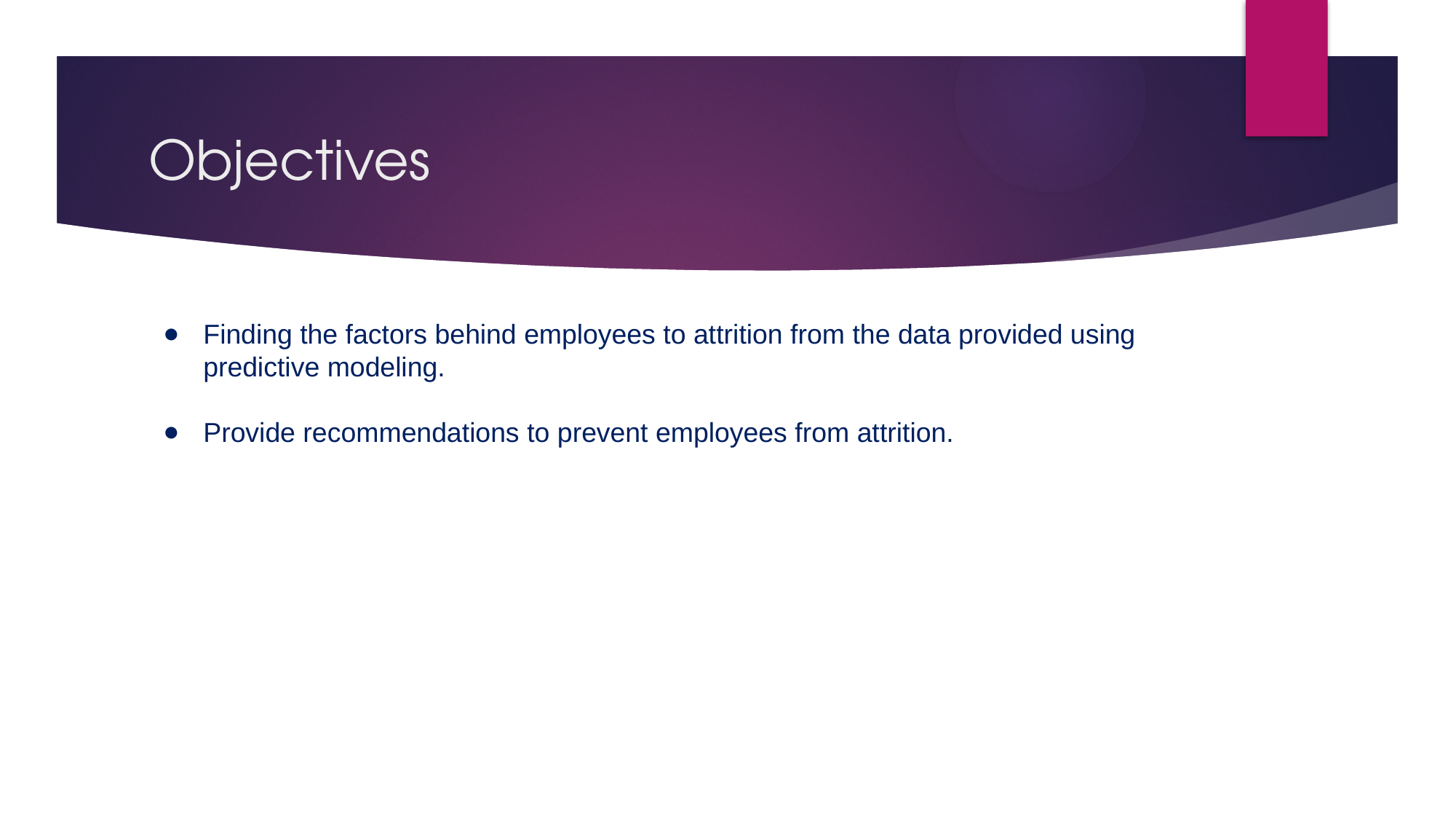

# Objectives
Finding the factors behind employees to attrition from the data provided using predictive modeling.

Provide recommendations to prevent employees from attrition.